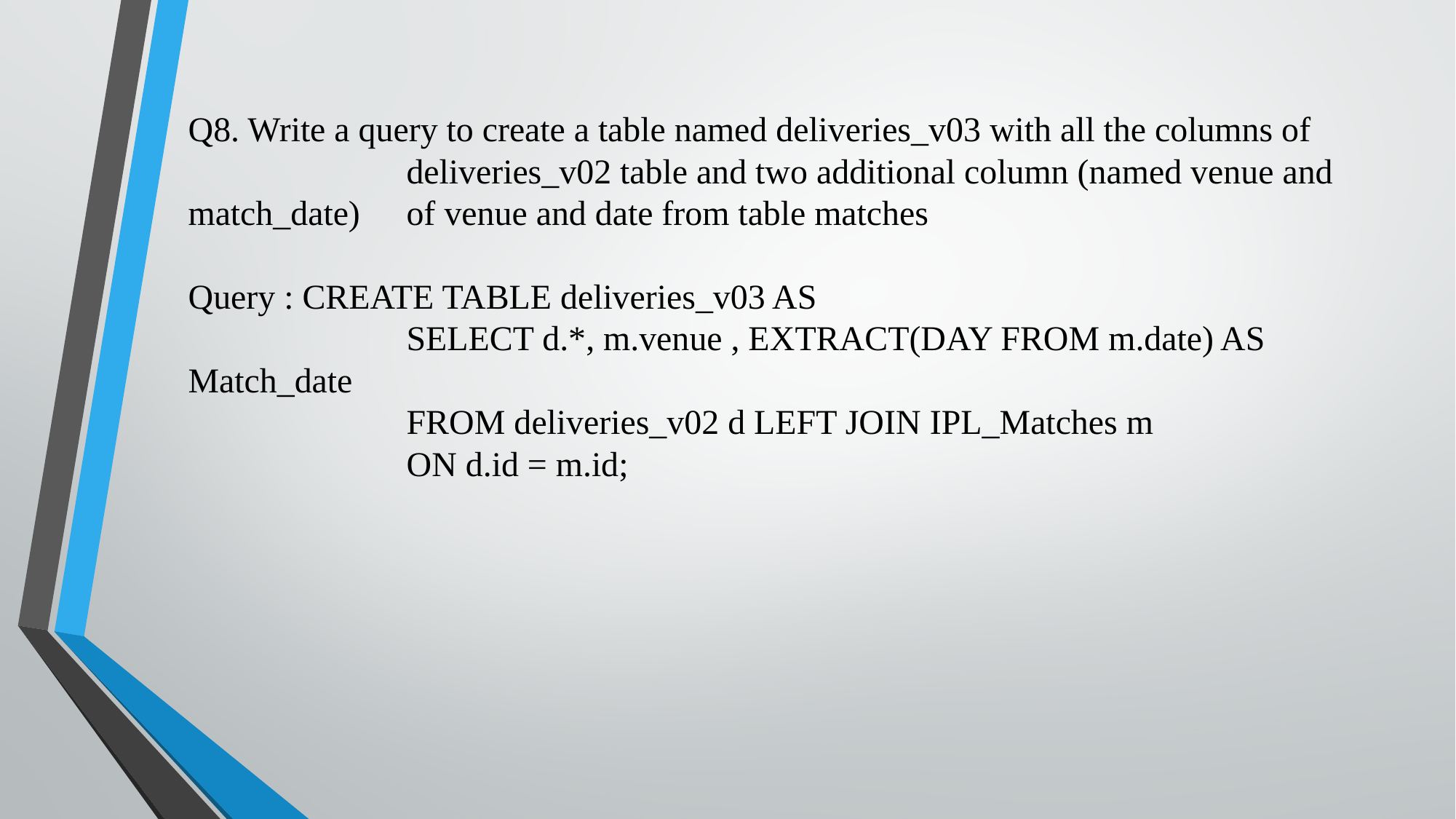

# Q8. Write a query to create a table named deliveries_v03 with all the columns of 	 	deliveries_v02 table and two additional column (named venue and match_date) 	of venue and date from table matches Query : CREATE TABLE deliveries_v03 AS SELECT d.*, m.venue , EXTRACT(DAY FROM m.date) AS Match_date FROM deliveries_v02 d LEFT JOIN IPL_Matches m ON d.id = m.id;